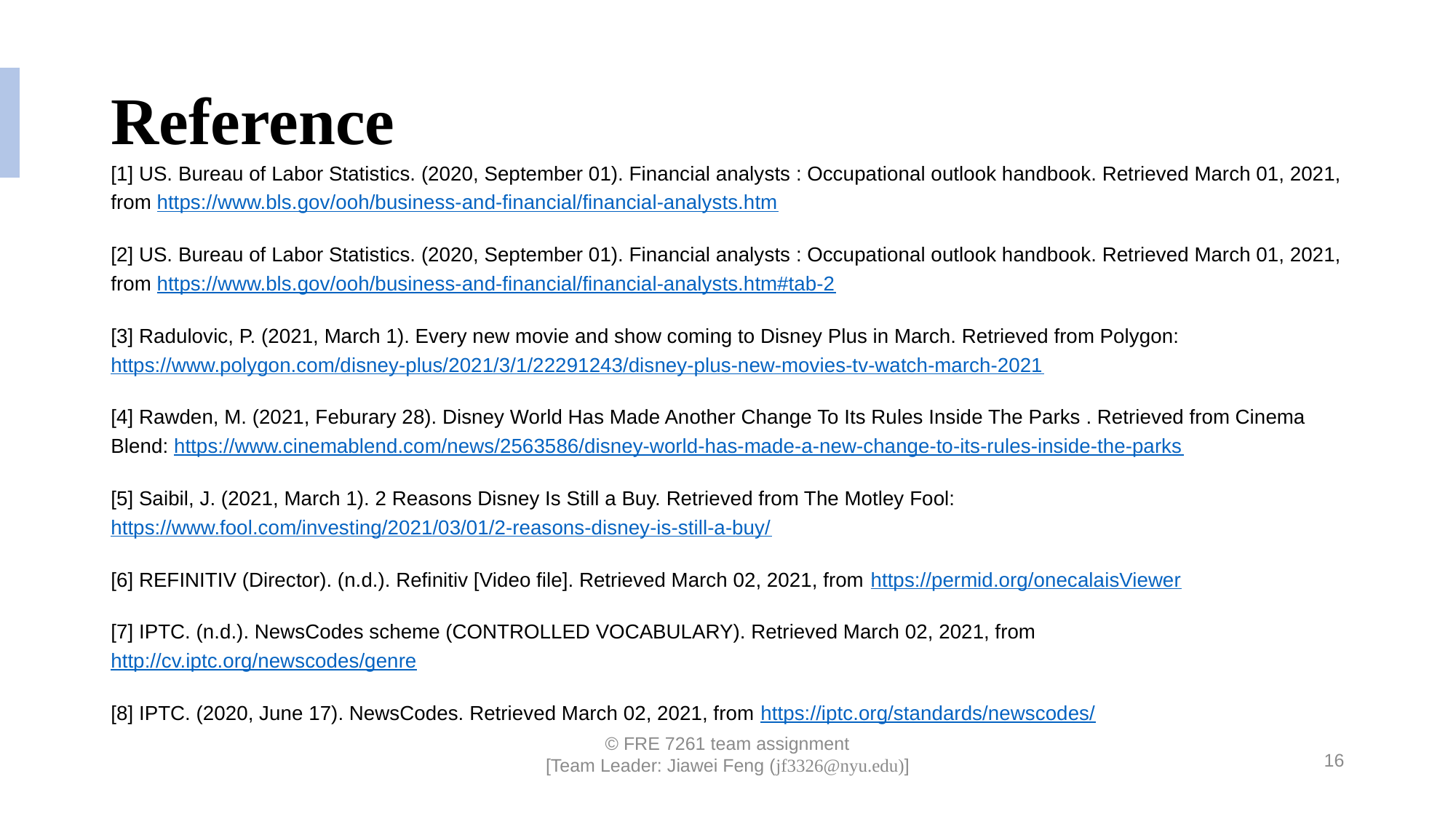

# Reference

[1] US. Bureau of Labor Statistics. (2020, September 01). Financial analysts : Occupational outlook handbook. Retrieved March 01, 2021, from https://www.bls.gov/ooh/business-and-financial/financial-analysts.htm
[2] US. Bureau of Labor Statistics. (2020, September 01). Financial analysts : Occupational outlook handbook. Retrieved March 01, 2021, from https://www.bls.gov/ooh/business-and-financial/financial-analysts.htm#tab-2
[3] Radulovic, P. (2021, March 1). Every new movie and show coming to Disney Plus in March. Retrieved from Polygon: https://www.polygon.com/disney-plus/2021/3/1/22291243/disney-plus-new-movies-tv-watch-march-2021
[4] Rawden, M. (2021, Feburary 28). Disney World Has Made Another Change To Its Rules Inside The Parks . Retrieved from Cinema Blend: https://www.cinemablend.com/news/2563586/disney-world-has-made-a-new-change-to-its-rules-inside-the-parks
[5] Saibil, J. (2021, March 1). 2 Reasons Disney Is Still a Buy. Retrieved from The Motley Fool: https://www.fool.com/investing/2021/03/01/2-reasons-disney-is-still-a-buy/
[6] REFINITIV (Director). (n.d.). Refinitiv [Video file]. Retrieved March 02, 2021, from https://permid.org/onecalaisViewer
[7] IPTC. (n.d.). NewsCodes scheme (CONTROLLED VOCABULARY). Retrieved March 02, 2021, from http://cv.iptc.org/newscodes/genre
[8] IPTC. (2020, June 17). NewsCodes. Retrieved March 02, 2021, from https://iptc.org/standards/newscodes/

© FRE 7261 team assignment
[Team Leader: Jiawei Feng (jf3326@nyu.edu)]
16